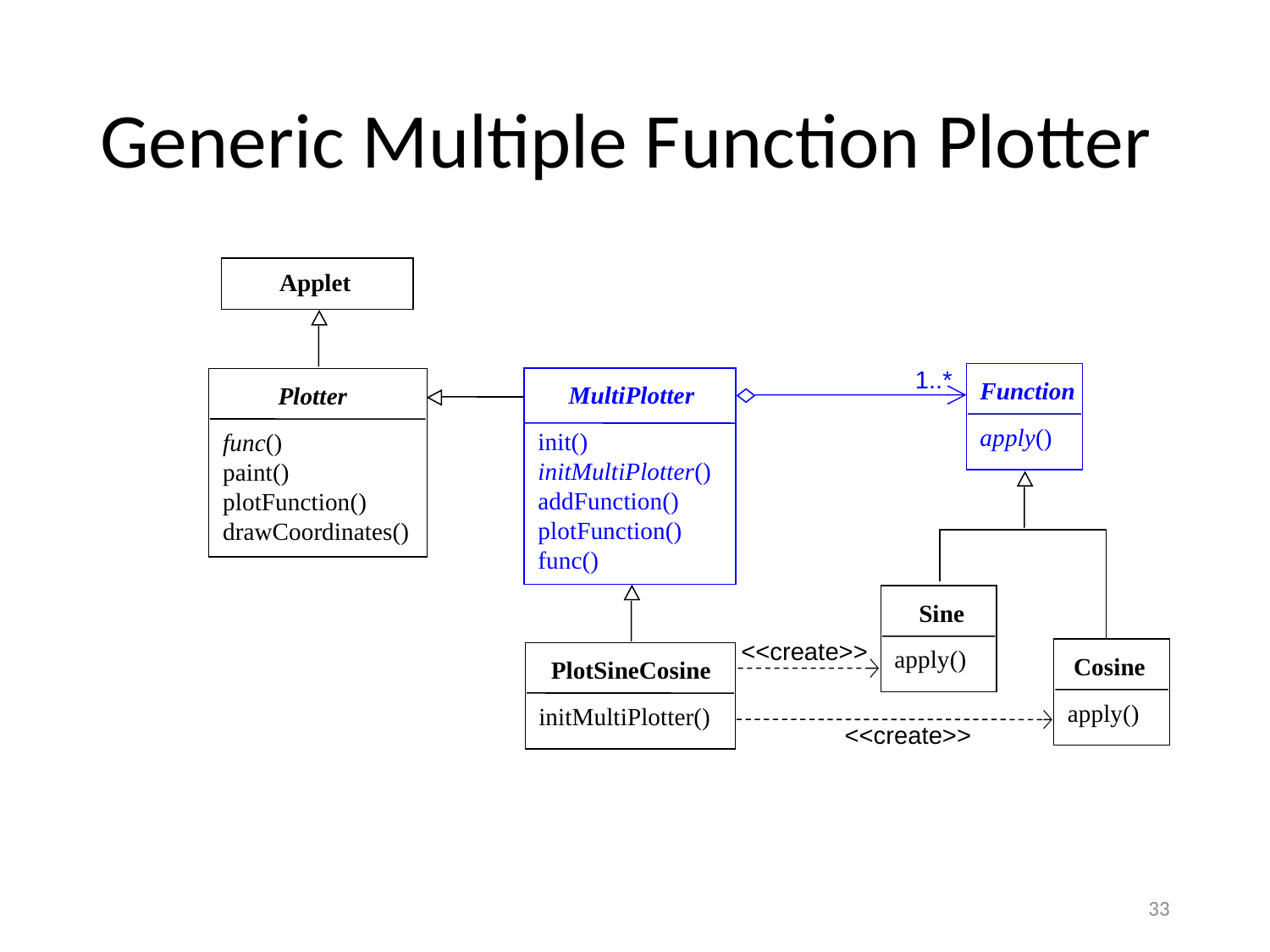

# Generic Multiple Function Plotter

Applet

1..*

         Plotter

func()
paint()
plotFunction()
drawCoordinates()

Function

apply()
     MultiPlotter

init()
initMultiPlotter()
addFunction()
plotFunction()
func()

    Sine

apply()

<<create>>

 Cosine

apply()

  PlotSineCosine

initMultiPlotter()

<<create>>

33